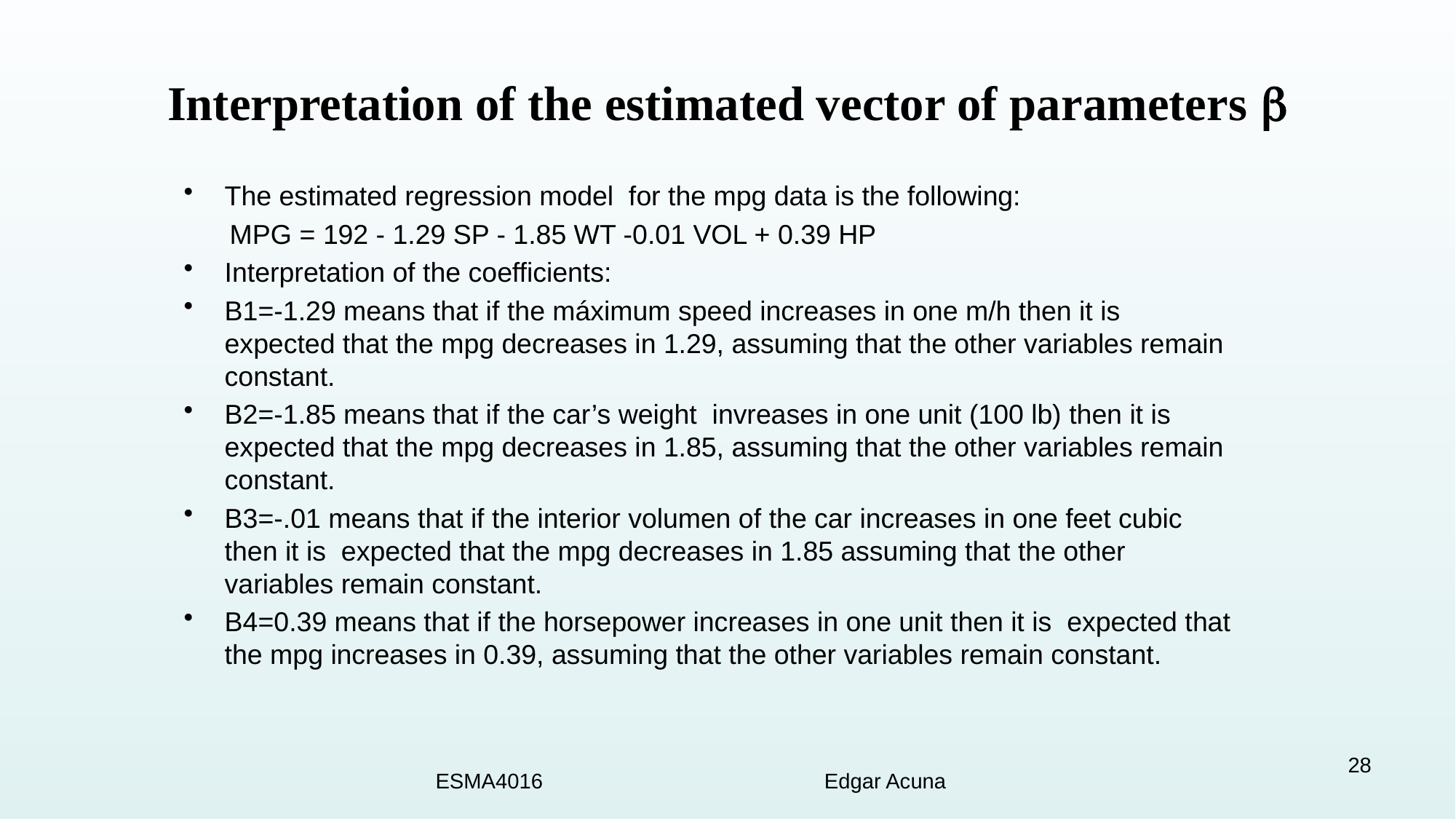

# Interpretation of the estimated vector of parameters β
The estimated regression model  for the mpg data is the following:
      MPG = 192 - 1.29 SP - 1.85 WT -0.01 VOL + 0.39 HP
Interpretation of the coefficients:
B1=-1.29 means that if the máximum speed increases in one m/h then it is expected that the mpg decreases in 1.29, assuming that the other variables remain constant.
B2=-1.85 means that if the car’s weight  invreases in one unit (100 lb) then it is  expected that the mpg decreases in 1.85, assuming that the other variables remain constant.
B3=-.01 means that if the interior volumen of the car increases in one feet cubic then it is  expected that the mpg decreases in 1.85 assuming that the other variables remain constant.
B4=0.39 means that if the horsepower increases in one unit then it is  expected that the mpg increases in 0.39, assuming that the other variables remain constant.

28
ESMA4016                                               Edgar Acuna